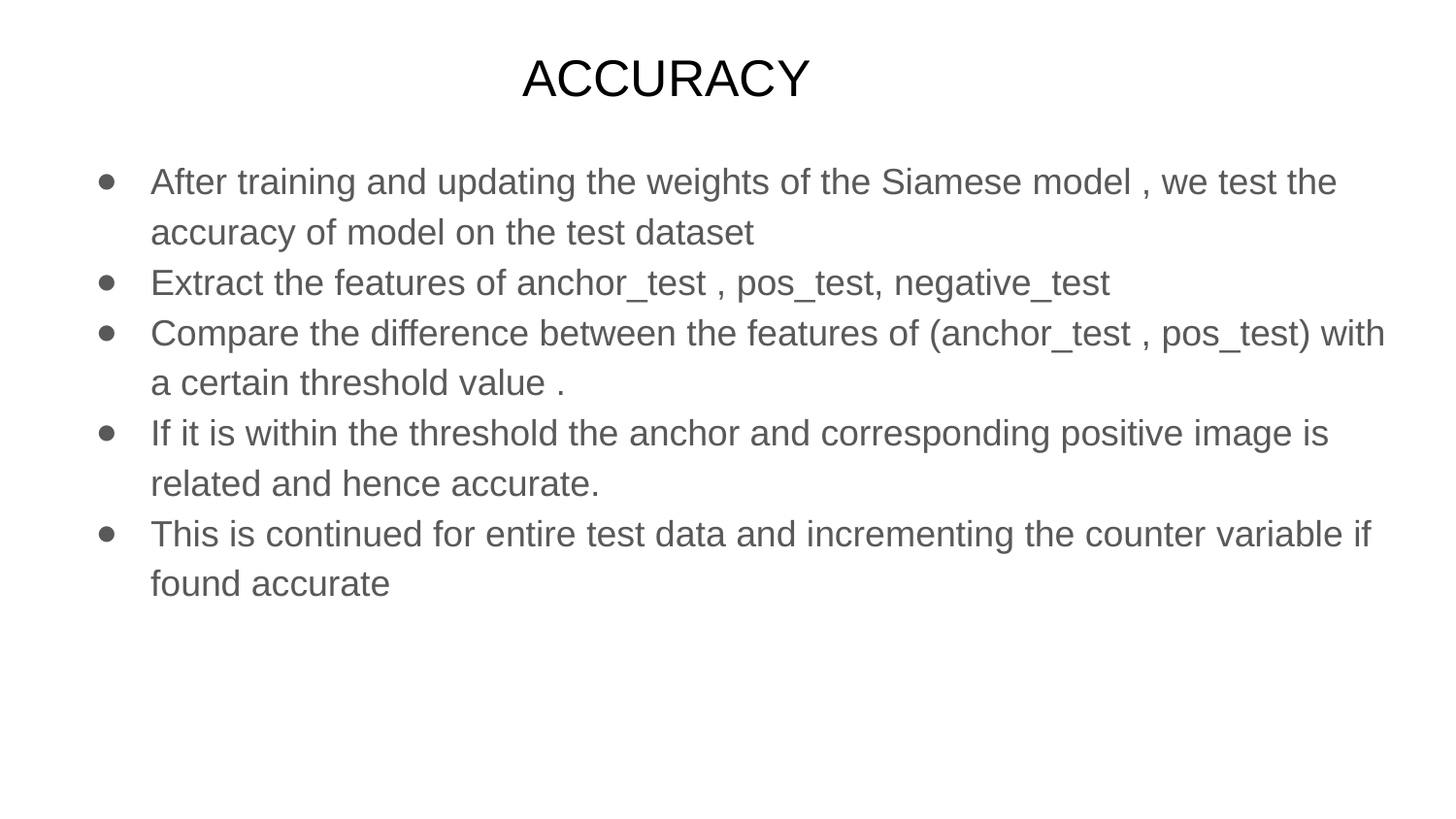

# ACCURACY
After training and updating the weights of the Siamese model , we test the accuracy of model on the test dataset
Extract the features of anchor_test , pos_test, negative_test
Compare the difference between the features of (anchor_test , pos_test) with a certain threshold value .
If it is within the threshold the anchor and corresponding positive image is related and hence accurate.
This is continued for entire test data and incrementing the counter variable if found accurate